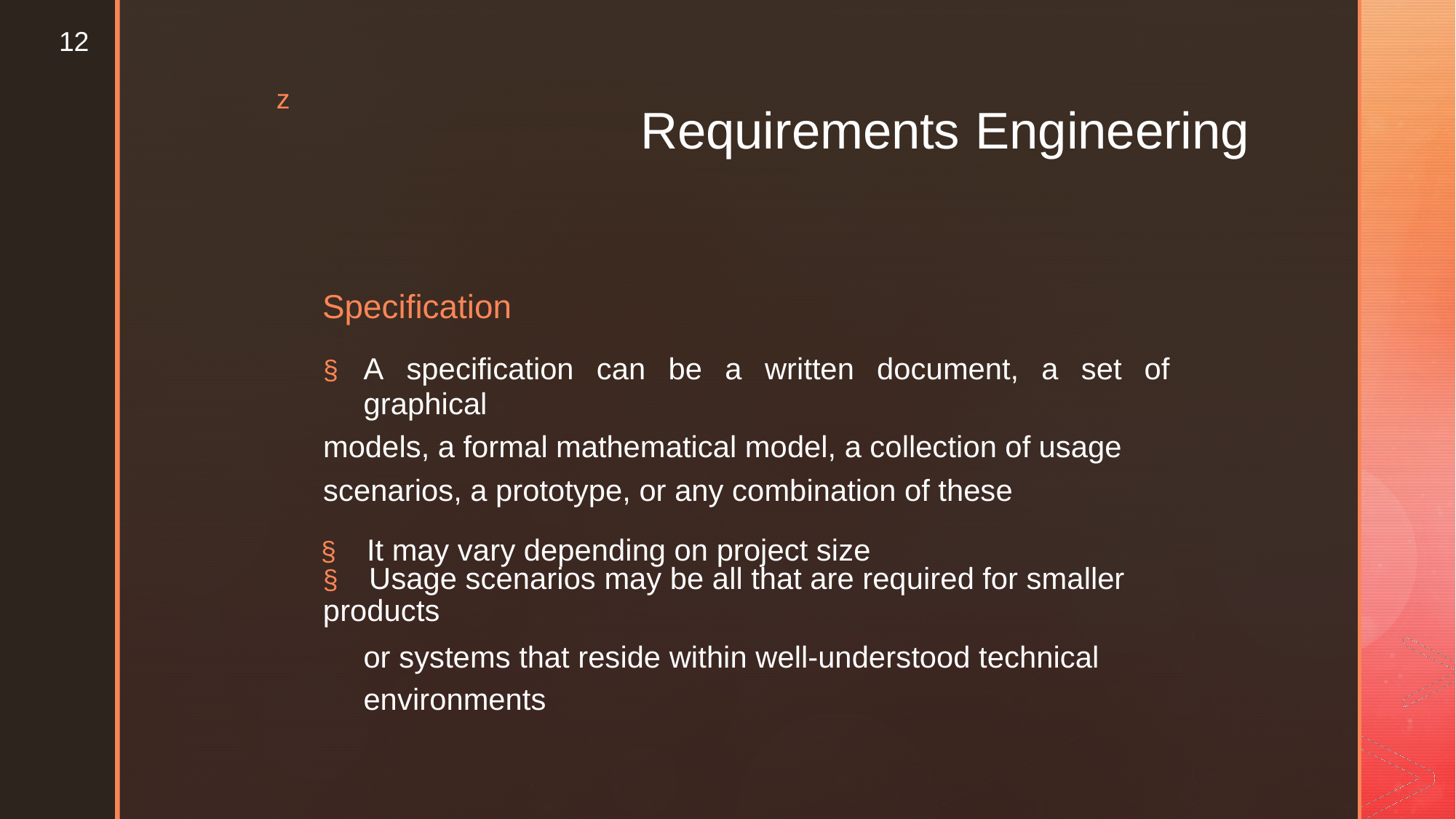

12
z
Requirements
Engineering

Specification
§	A specification can be a written document, a set of graphical
models, a formal mathematical model, a collection of usage
scenarios, a prototype, or any combination of these
§    It may vary depending on project size
§    Usage scenarios may be all that are required for smaller products
or systems that reside within well-understood technical environments